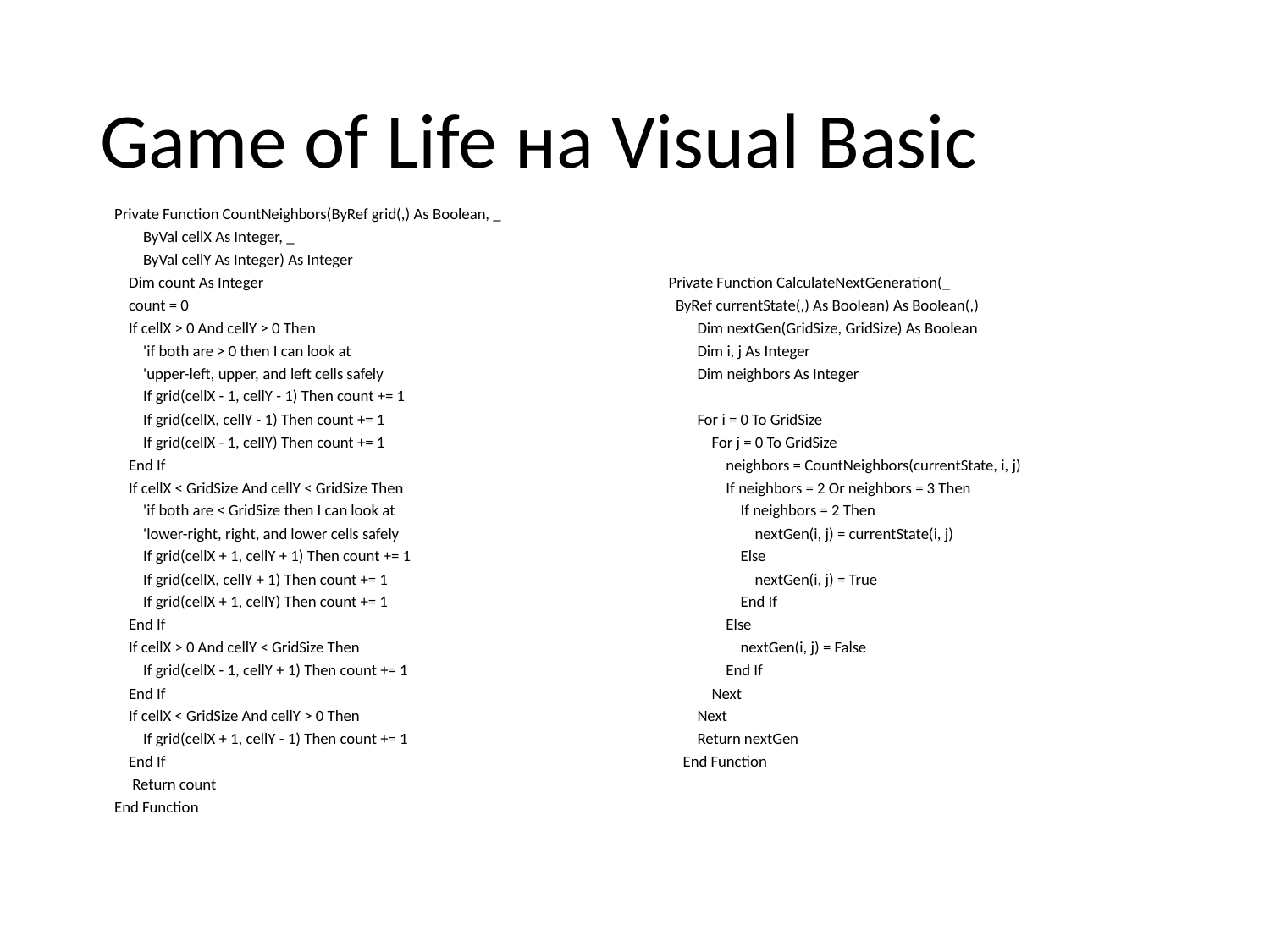

# Game of Life на Visual Basic
    Private Function CountNeighbors(ByRef grid(,) As Boolean, _
            ByVal cellX As Integer, _
            ByVal cellY As Integer) As Integer
        Dim count As Integer
        count = 0
        If cellX > 0 And cellY > 0 Then
            'if both are > 0 then I can look at
            'upper-left, upper, and left cells safely
            If grid(cellX - 1, cellY - 1) Then count += 1
            If grid(cellX, cellY - 1) Then count += 1
            If grid(cellX - 1, cellY) Then count += 1
        End If
        If cellX < GridSize And cellY < GridSize Then
            'if both are < GridSize then I can look at
            'lower-right, right, and lower cells safely
            If grid(cellX + 1, cellY + 1) Then count += 1
            If grid(cellX, cellY + 1) Then count += 1
            If grid(cellX + 1, cellY) Then count += 1
        End If
        If cellX > 0 And cellY < GridSize Then
            If grid(cellX - 1, cellY + 1) Then count += 1
        End If
        If cellX < GridSize And cellY > 0 Then
            If grid(cellX + 1, cellY - 1) Then count += 1
        End If
         Return count
    End Function

Private Function CalculateNextGeneration(_
  ByRef currentState(,) As Boolean) As Boolean(,)
        Dim nextGen(GridSize, GridSize) As Boolean
        Dim i, j As Integer
        Dim neighbors As Integer

        For i = 0 To GridSize
            For j = 0 To GridSize
                neighbors = CountNeighbors(currentState, i, j)
                If neighbors = 2 Or neighbors = 3 Then
                    If neighbors = 2 Then
                        nextGen(i, j) = currentState(i, j)
                    Else
                        nextGen(i, j) = True
                    End If
                Else
                    nextGen(i, j) = False
                End If
            Next
        Next
        Return nextGen
    End Function